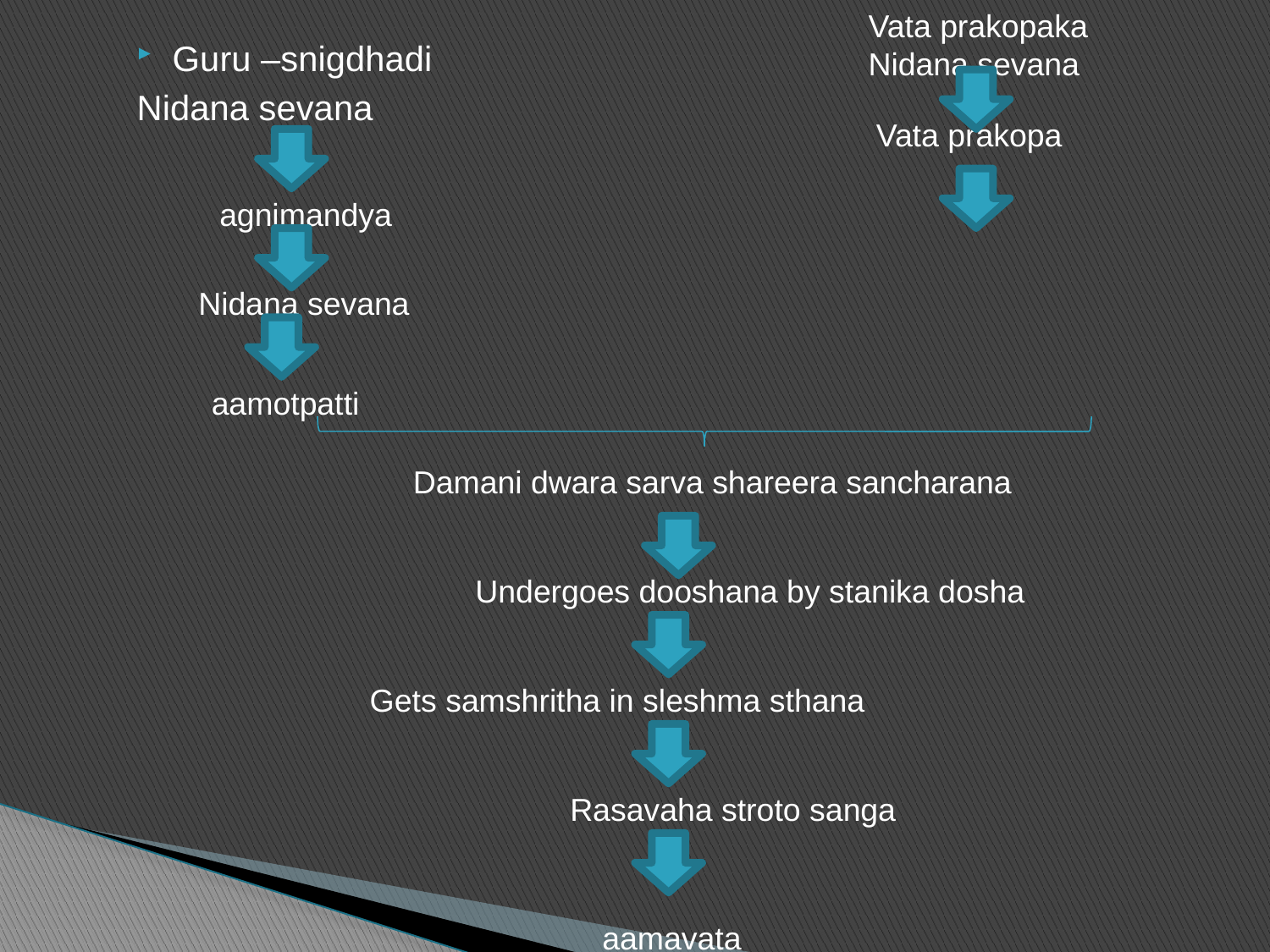

Vata prakopaka
Nidana sevana
Guru –snigdhadi
Nidana sevana

Vata prakopa

agnimandya

Nidana sevana

aamotpatti
Damani dwara sarva shareera sancharana

Undergoes dooshana by stanika dosha

Gets samshritha in sleshma sthana

Rasavaha stroto sanga

aamavata